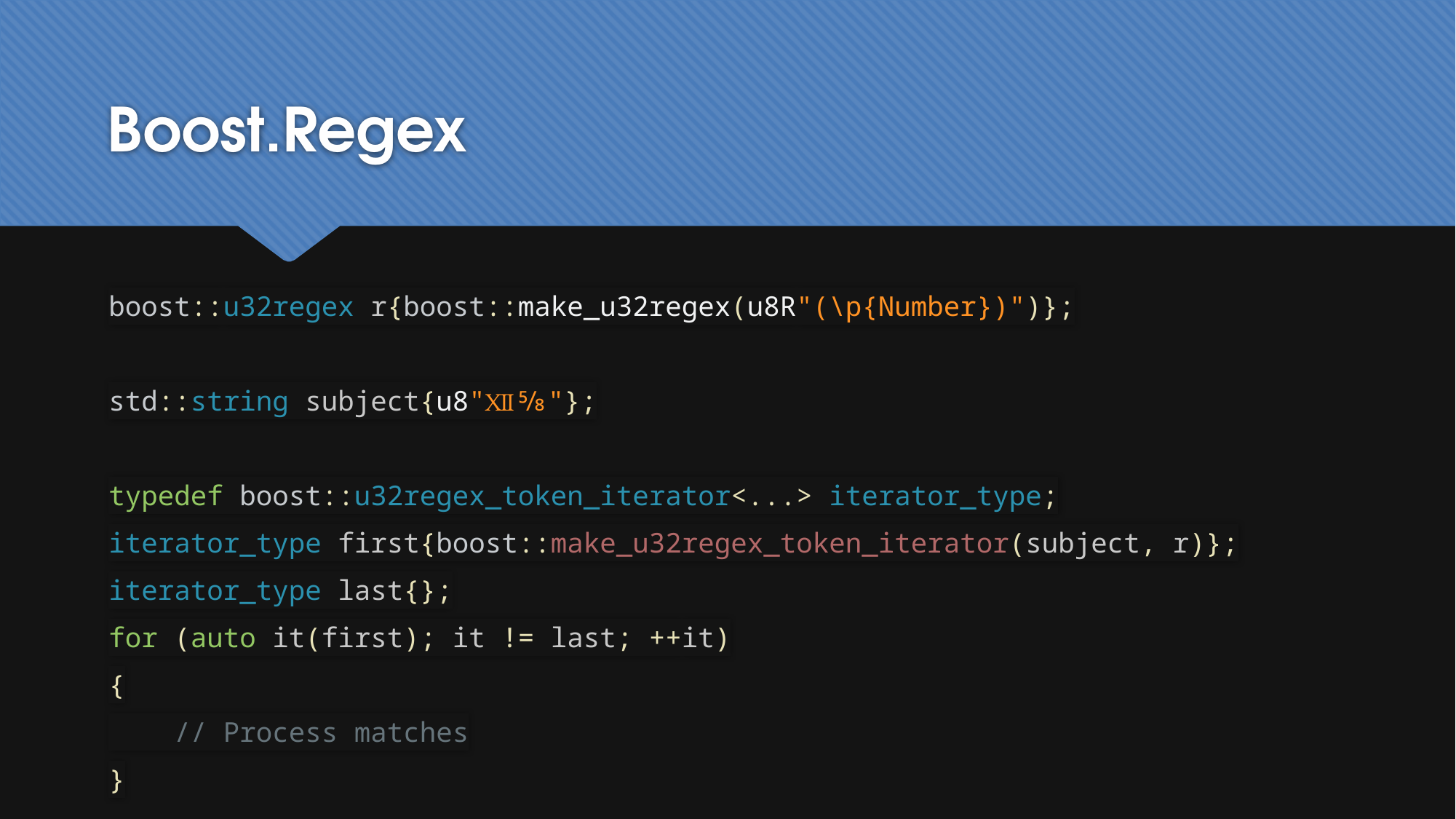

# Boost.Regex
boost::u32regex r{boost::make_u32regex(u8R"(\p{Number})")};

std::string subject{u8"Ⅻ⅝"};

typedef boost::u32regex_token_iterator<...> iterator_type;
iterator_type first{boost::make_u32regex_token_iterator(subject, r)};
iterator_type last{};
for (auto it(first); it != last; ++it)
{
    // Process matches
}